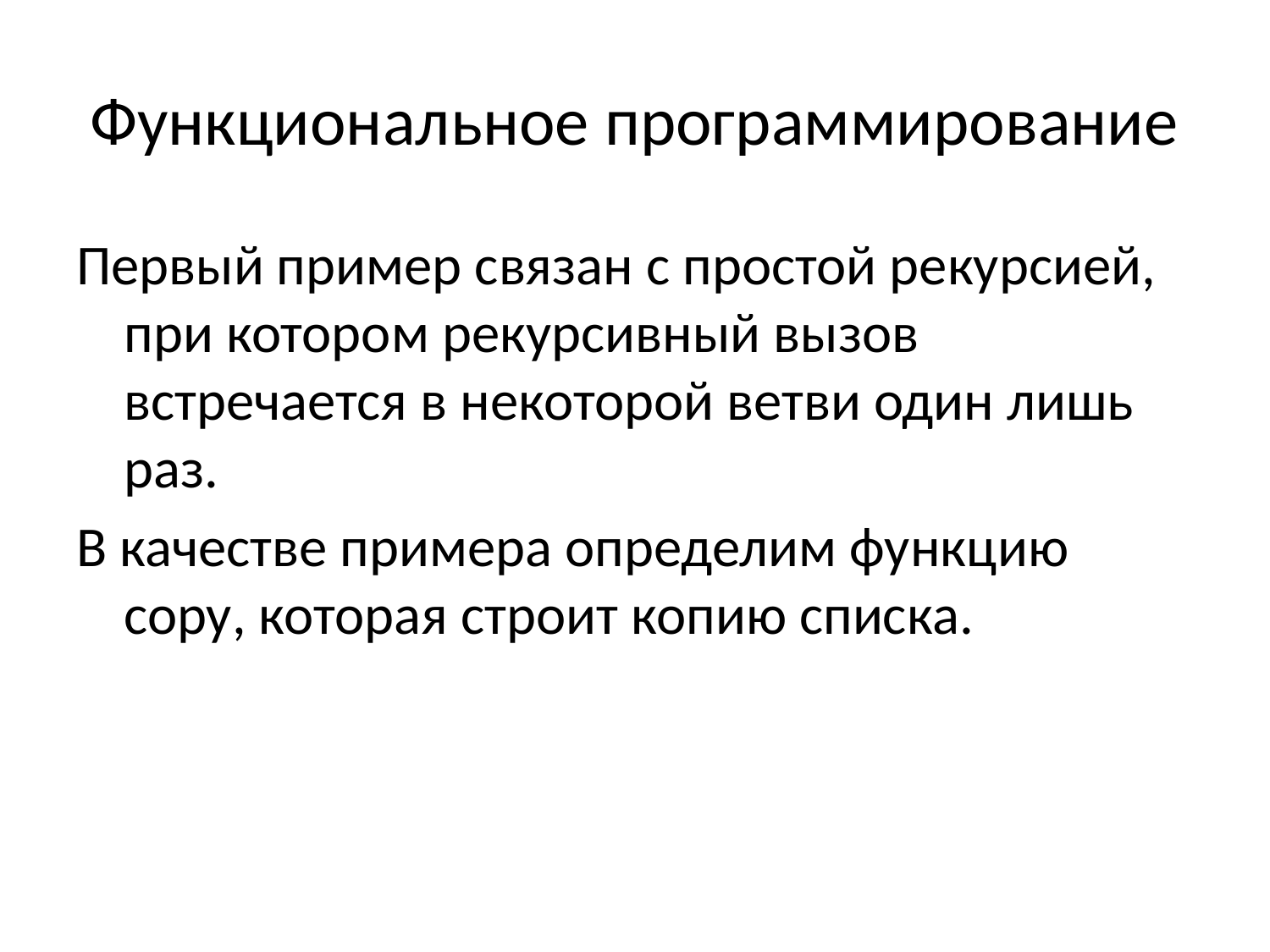

# Функциональное программирование
Первый пример связан с простой рекурсией, при котором рекурсивный вызов встречается в некоторой ветви один лишь раз.
В качестве примера определим функцию copy, которая строит копию списка.